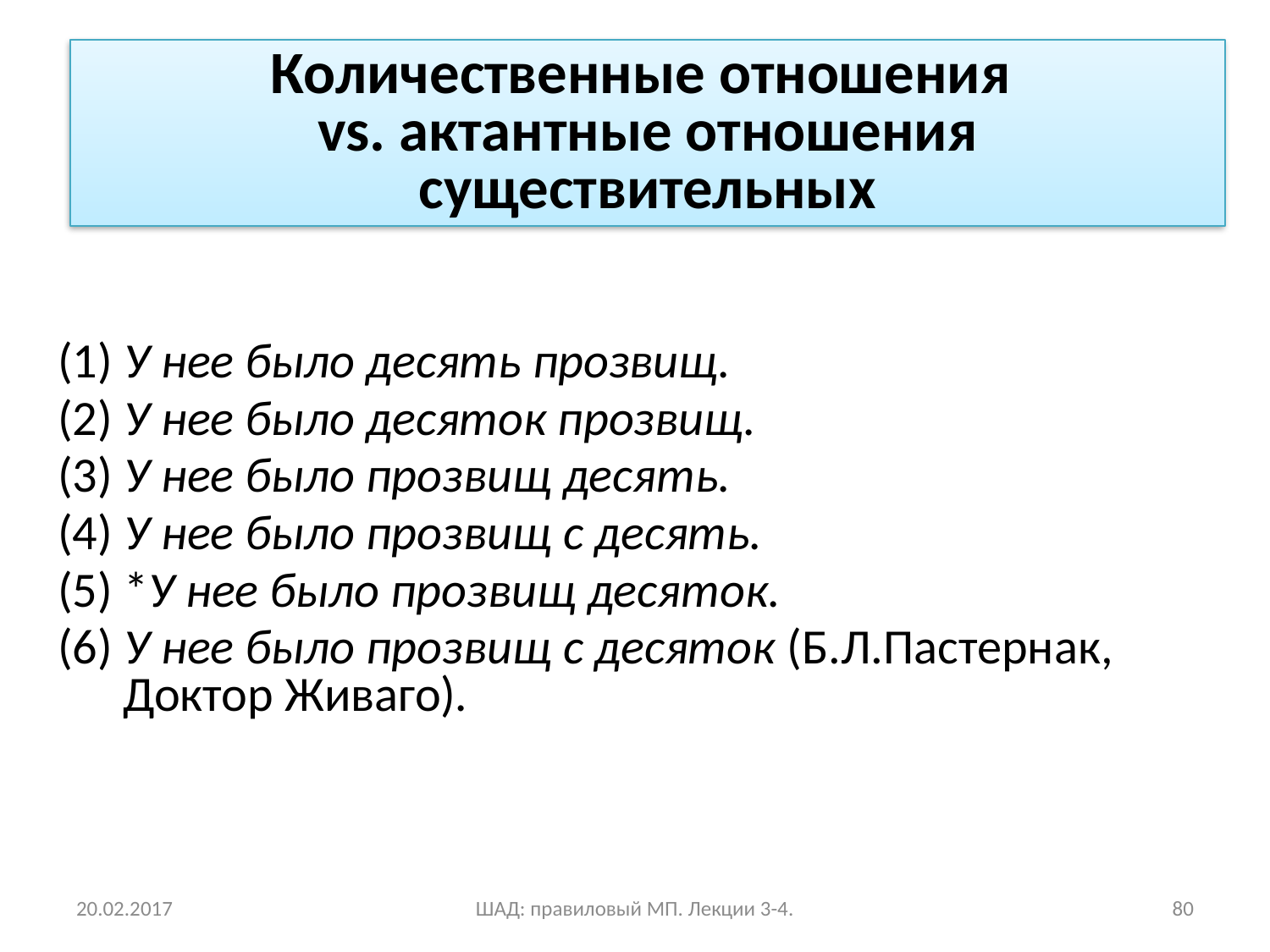

Количественные отношения
vs. актантные отношения существительных

(1) У нее было десять прозвищ.
(2) У нее было десяток прозвищ.
(3) У нее было прозвищ десять.
(4) У нее было прозвищ с десять.
(5) *У нее было прозвищ десяток.
(6) У нее было прозвищ с десяток (Б.Л.Пастернак, Доктор Живаго).
20.02.2017
ШАД: правиловый МП. Лекции 3-4.
80